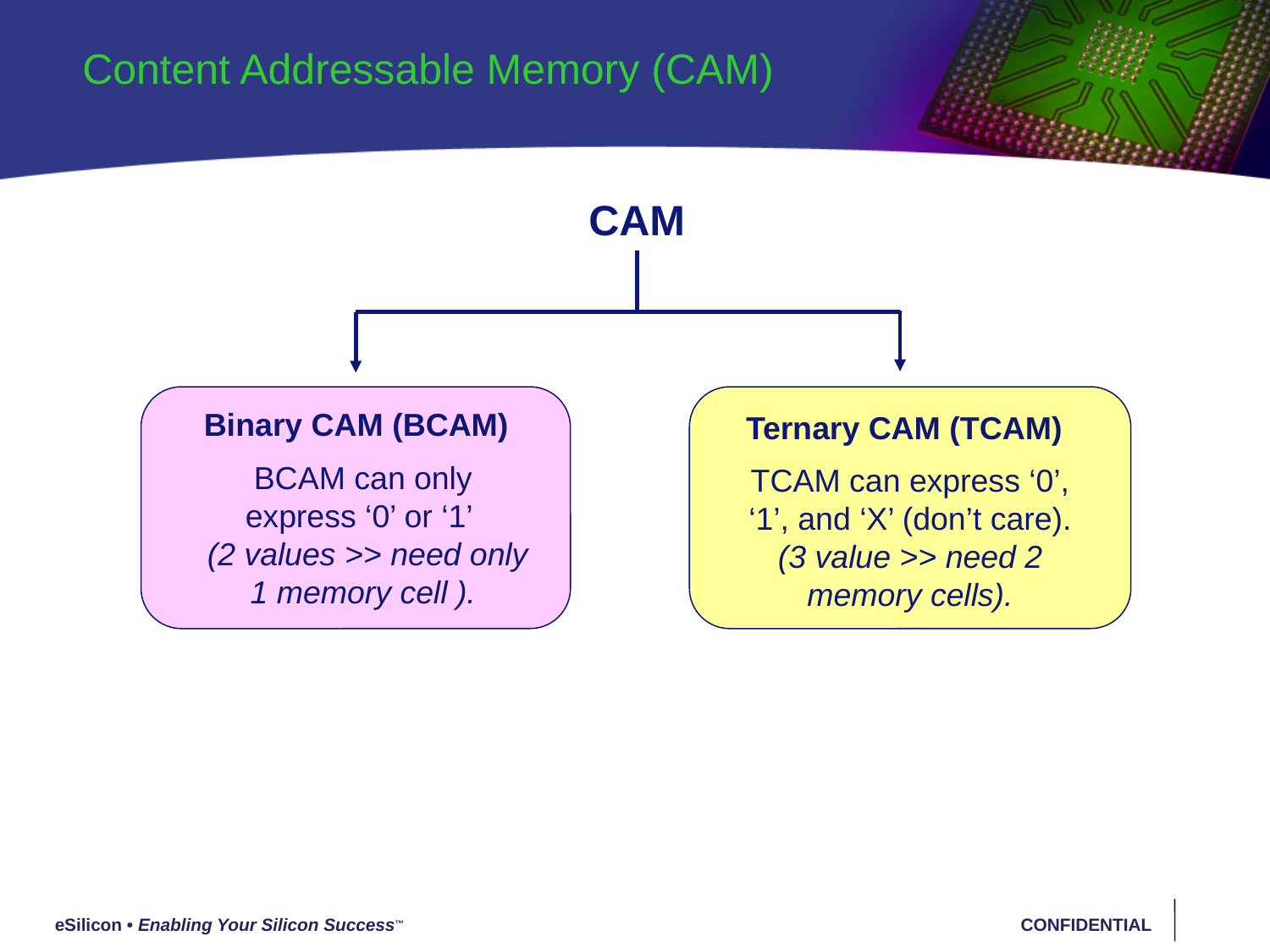

Content Addressable Memory (CAM)
CAM

Binary CAM (BCAM)
Ternary CAM (TCAM)
BCAM can only express ‘0’ or ‘1’
 (2 values >> need only 1 memory cell ).

TCAM can express ‘0’, ‘1’, and ‘X’ (don’t care).
(3 value >> need 2 memory cells).